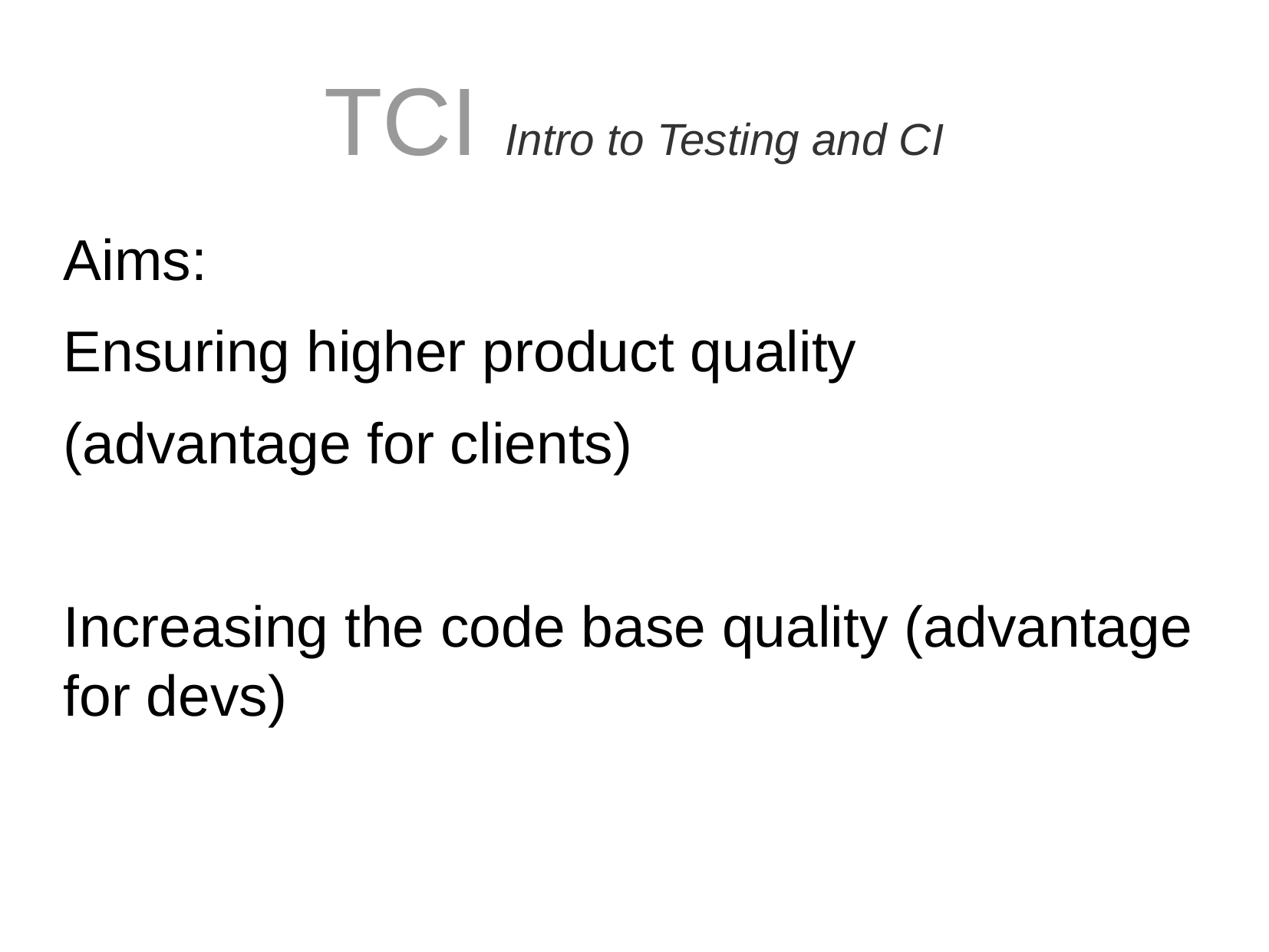

TCI Intro to Testing and CI
Aims:
Ensuring higher product quality
(advantage for clients)

Increasing the code base quality (advantage for devs)